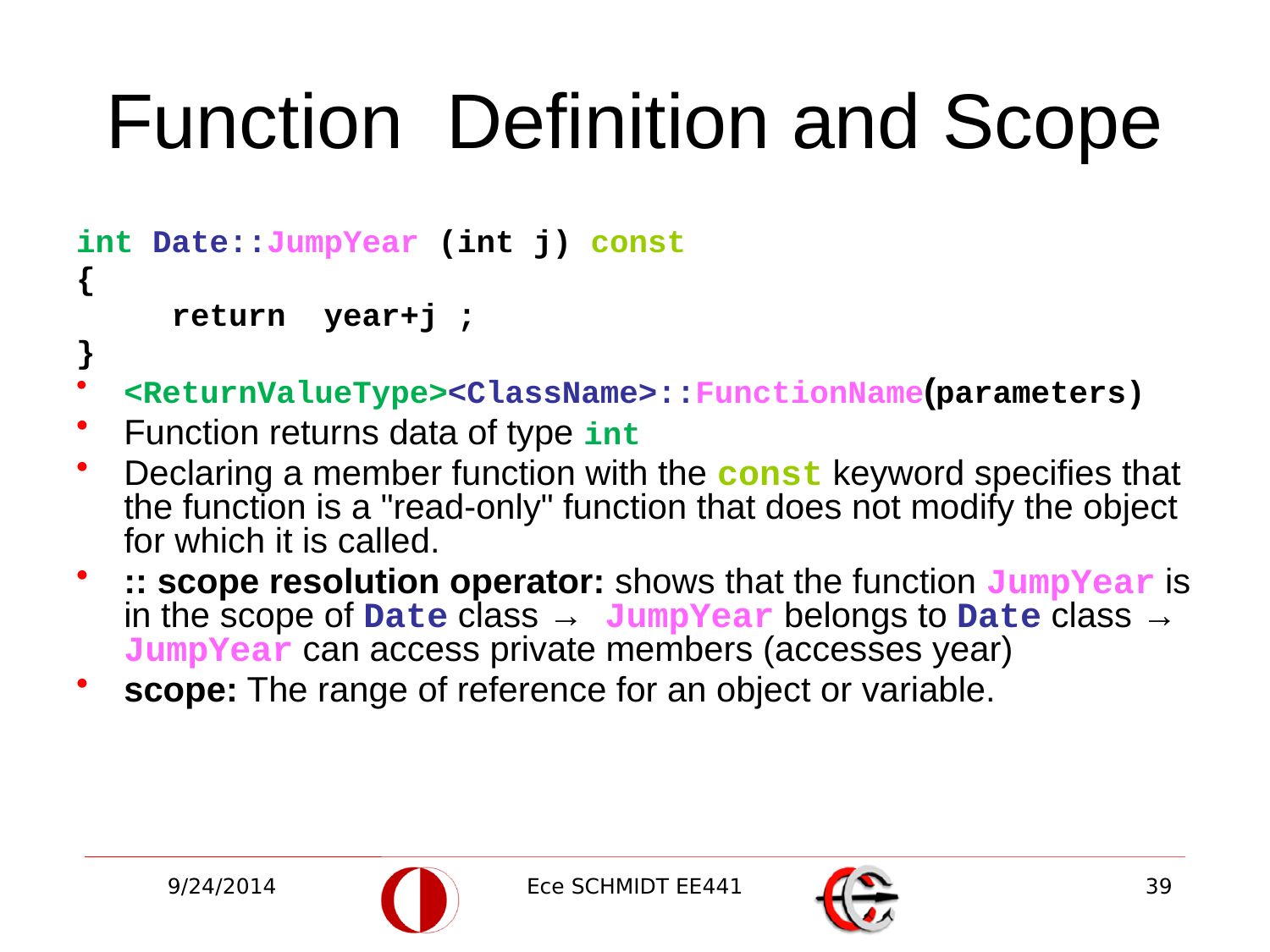

# Function  Definition and Scope
int Date::JumpYear (int j) const
{
     return  year+j ;
}
<ReturnValueType><ClassName>::FunctionName(parameters)
Function returns data of type int
Declaring a member function with the const keyword specifies that the function is a "read-only" function that does not modify the object for which it is called.
:: scope resolution operator: shows that the function JumpYear is in the scope of Date class → JumpYear belongs to Date class → JumpYear can access private members (accesses year)
scope: The range of reference for an object or variable.

9/24/2014
Ece SCHMIDT EE441
39